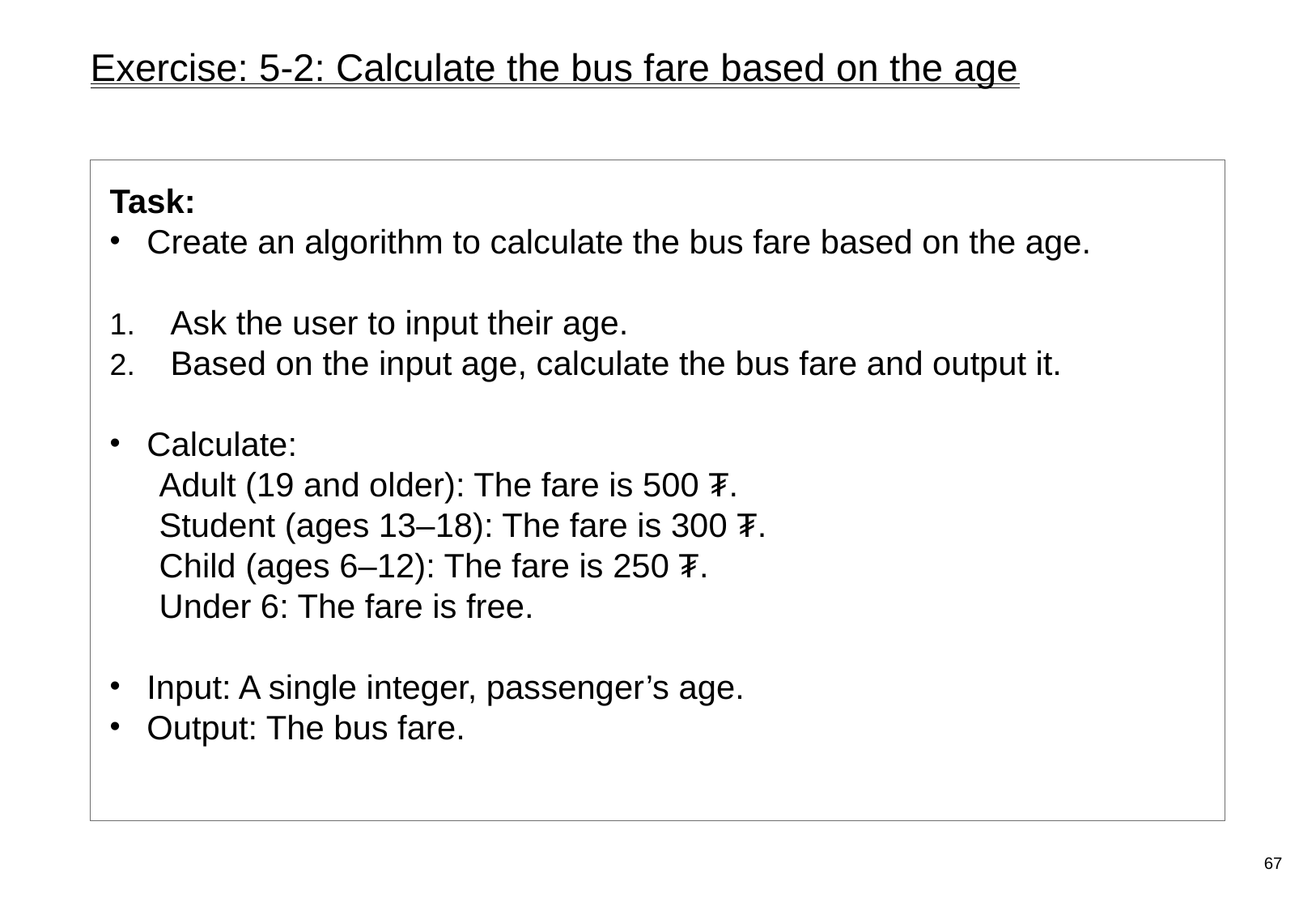

# Exercise: 5-2: Calculate the bus fare based on the age
Task:
Create an algorithm to calculate the bus fare based on the age.

Ask the user to input their age.
Based on the input age, calculate the bus fare and output it.

Calculate:
Adult (19 and older): The fare is 500 ₮.
Student (ages 13–18): The fare is 300 ₮.
Child (ages 6–12): The fare is 250 ₮.
Under 6: The fare is free.

Input: A single integer, passenger’s age.
Output: The bus fare.

67